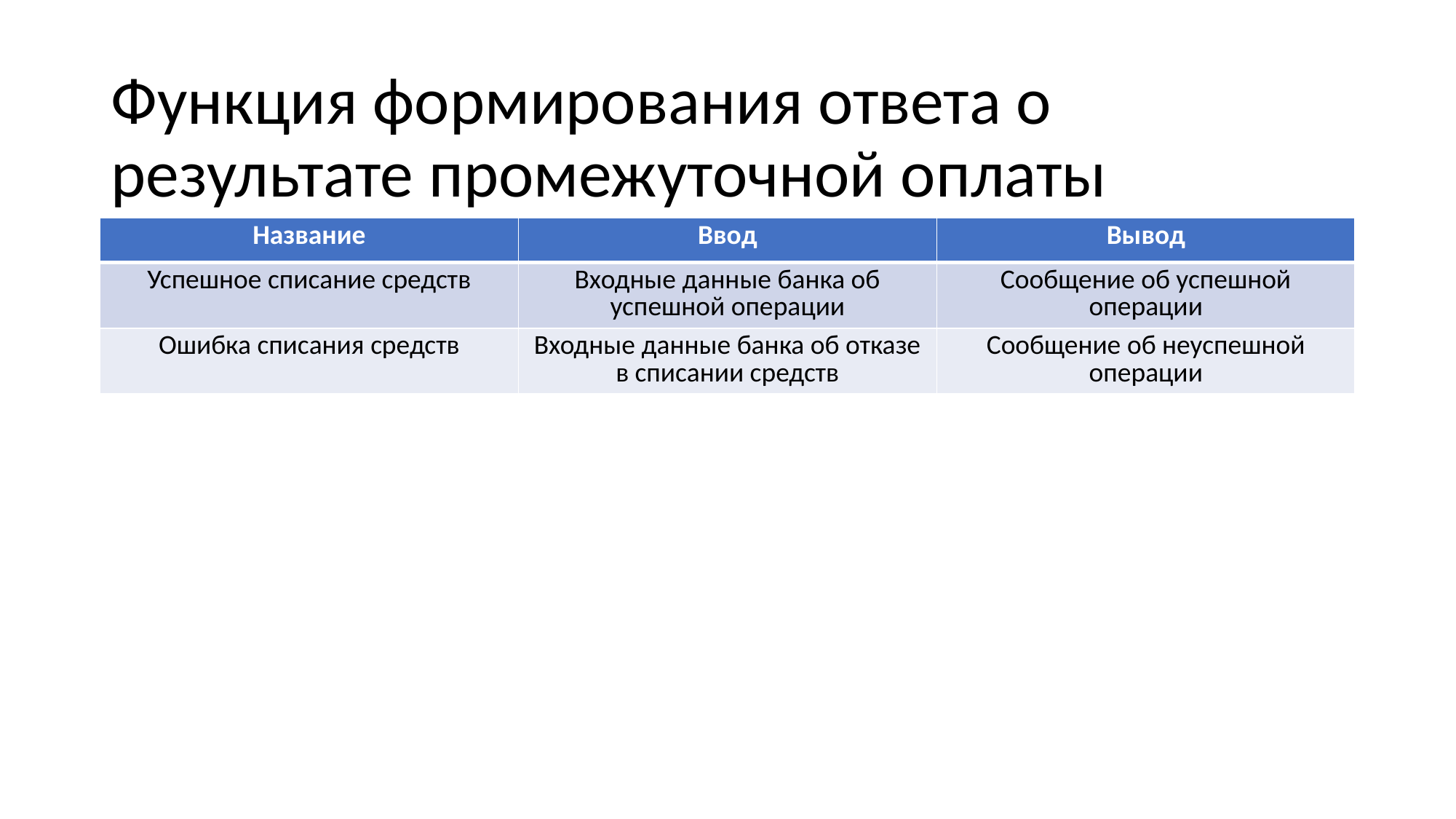

# Функция формирования ответа о результате промежуточной оплаты
| Название | Ввод | Вывод |
| --- | --- | --- |
| Успешное списание средств | Входные данные банка об успешной операции | Сообщение об успешной операции |
| Ошибка списания средств | Входные данные банка об отказе в списании средств | Сообщение об неуспешной операции |